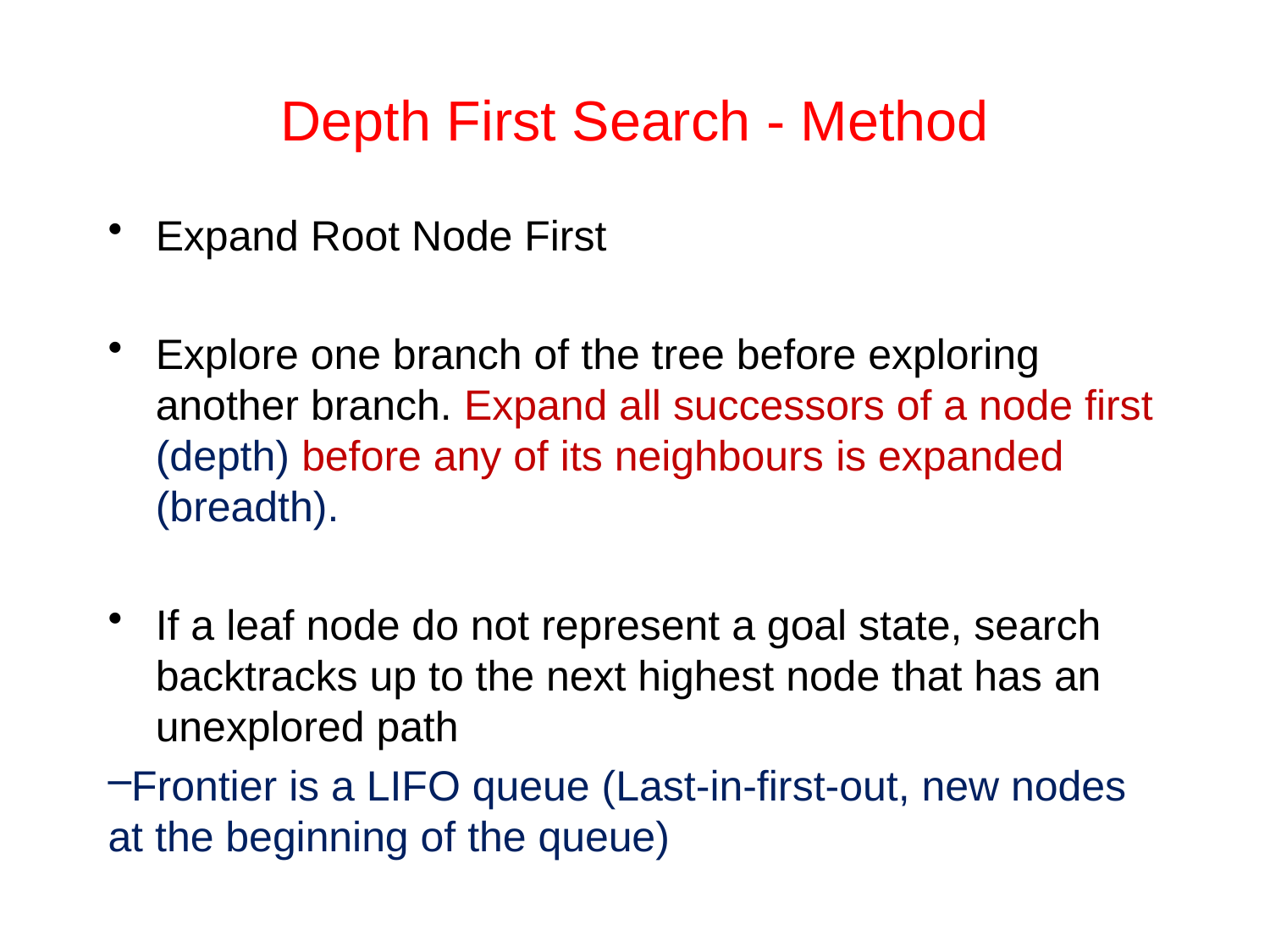

# Depth First Search - Method
Expand Root Node First

Explore one branch of the tree before exploring another branch. Expand all successors of a node first (depth) before any of its neighbours is expanded (breadth).

If a leaf node do not represent a goal state, search backtracks up to the next highest node that has an unexplored path
Frontier is a LIFO queue (Last-in-first-out, new nodes at the beginning of the queue)